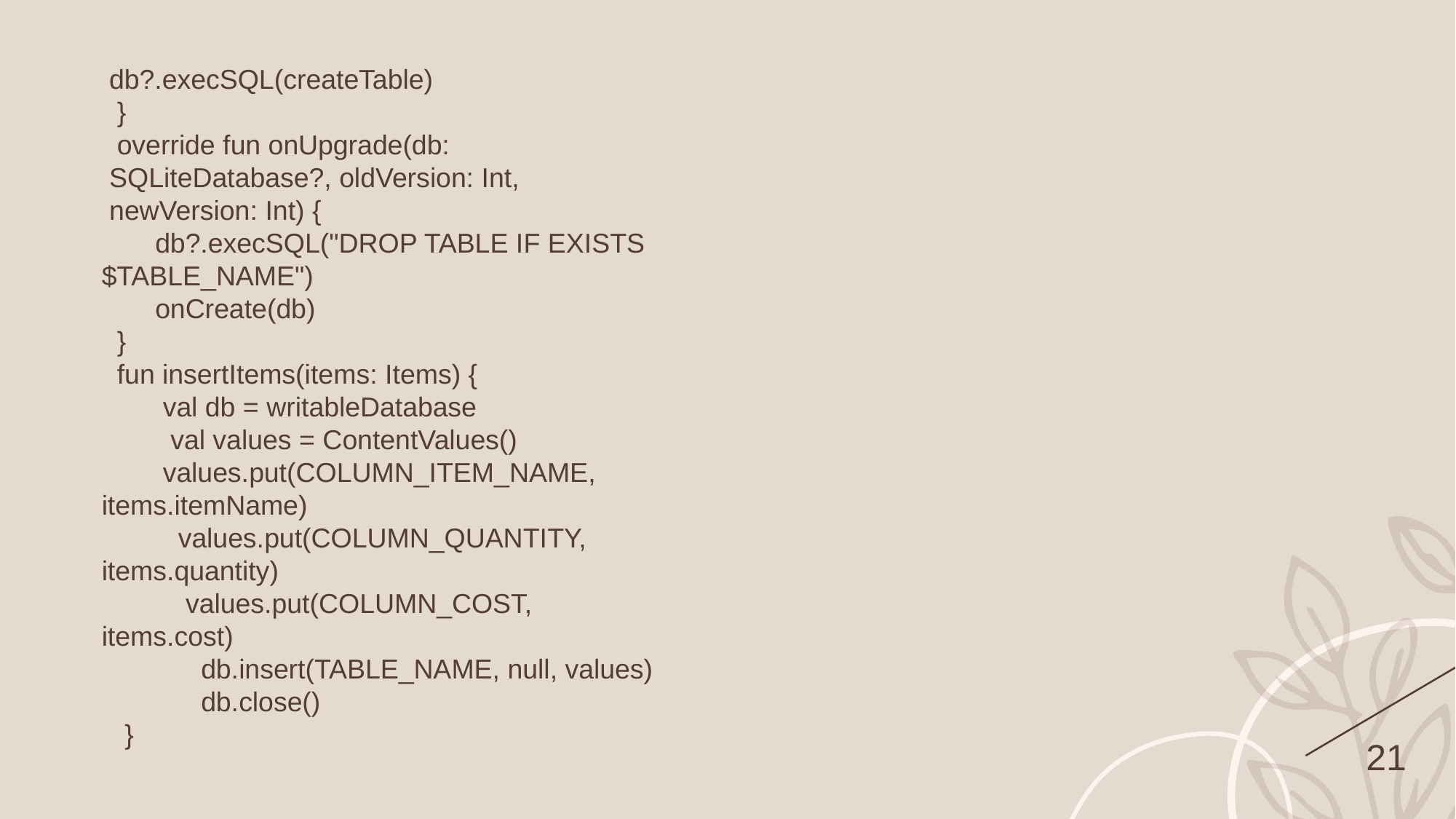

db?.execSQL(createTable)
  }
  override fun onUpgrade(db:
 SQLiteDatabase?, oldVersion: Int,
 newVersion: Int) {
       db?.execSQL("DROP TABLE IF EXISTS
$TABLE_NAME")
       onCreate(db)
  }
  fun insertItems(items: Items) {
        val db = writableDatabase
         val values = ContentValues()
        values.put(COLUMN_ITEM_NAME,
items.itemName)
          values.put(COLUMN_QUANTITY,
items.quantity)
           values.put(COLUMN_COST,
items.cost)
             db.insert(TABLE_NAME, null, values)
             db.close()
   }
21